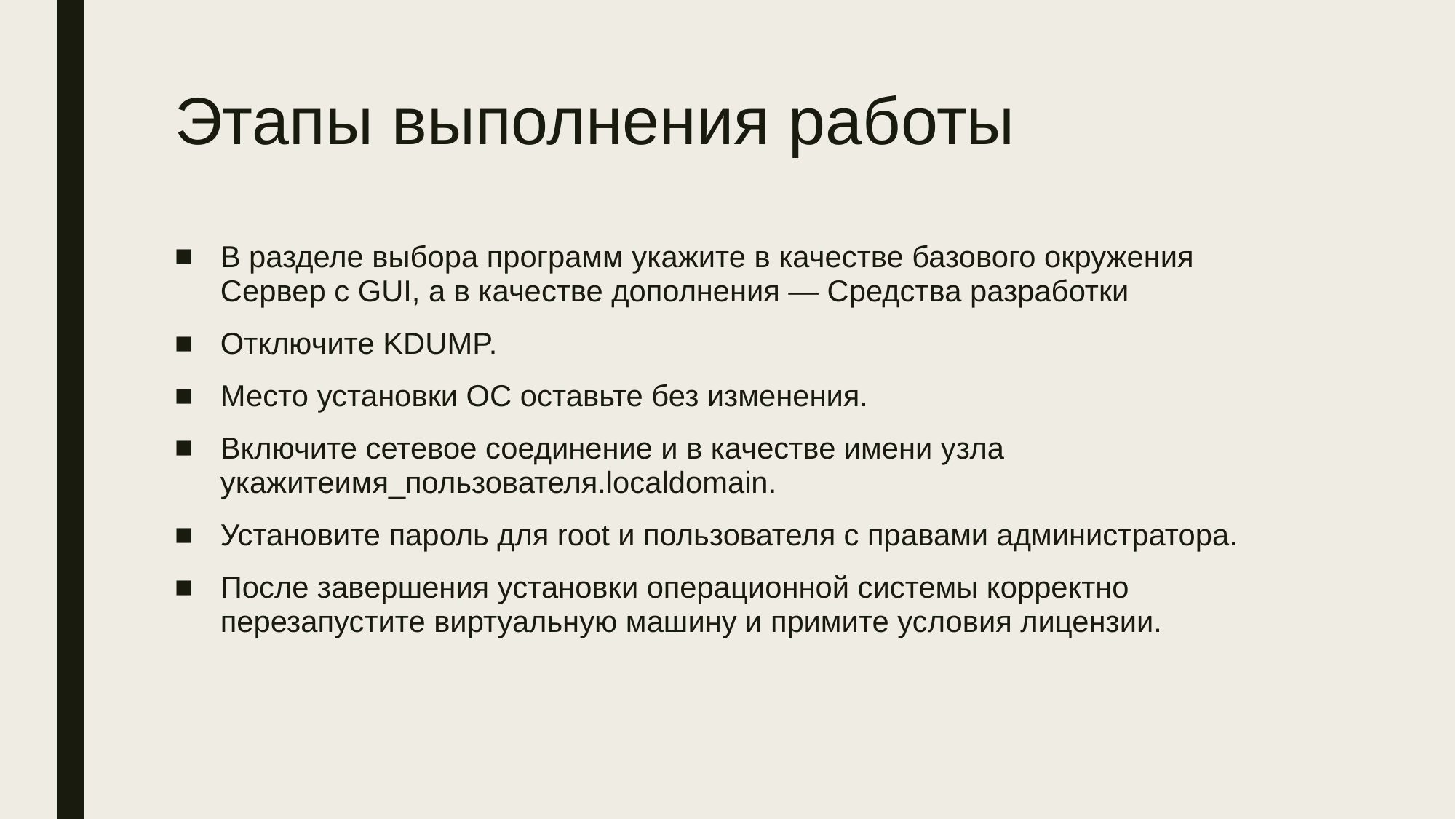

# Этапы выполнения работы
В разделе выбора программ укажите в качестве базового окружения Сервер с GUI, а в качестве дополнения — Средства разработки
Отключите KDUMP.
Место установки ОС оставьте без изменения.
Включите сетевое соединение и в качестве имени узла укажитеимя_пользователя.localdomain.
Установите пароль для root и пользователя с правами администратора.
После завершения установки операционной системы корректно перезапустите виртуальную машину и примите условия лицензии.